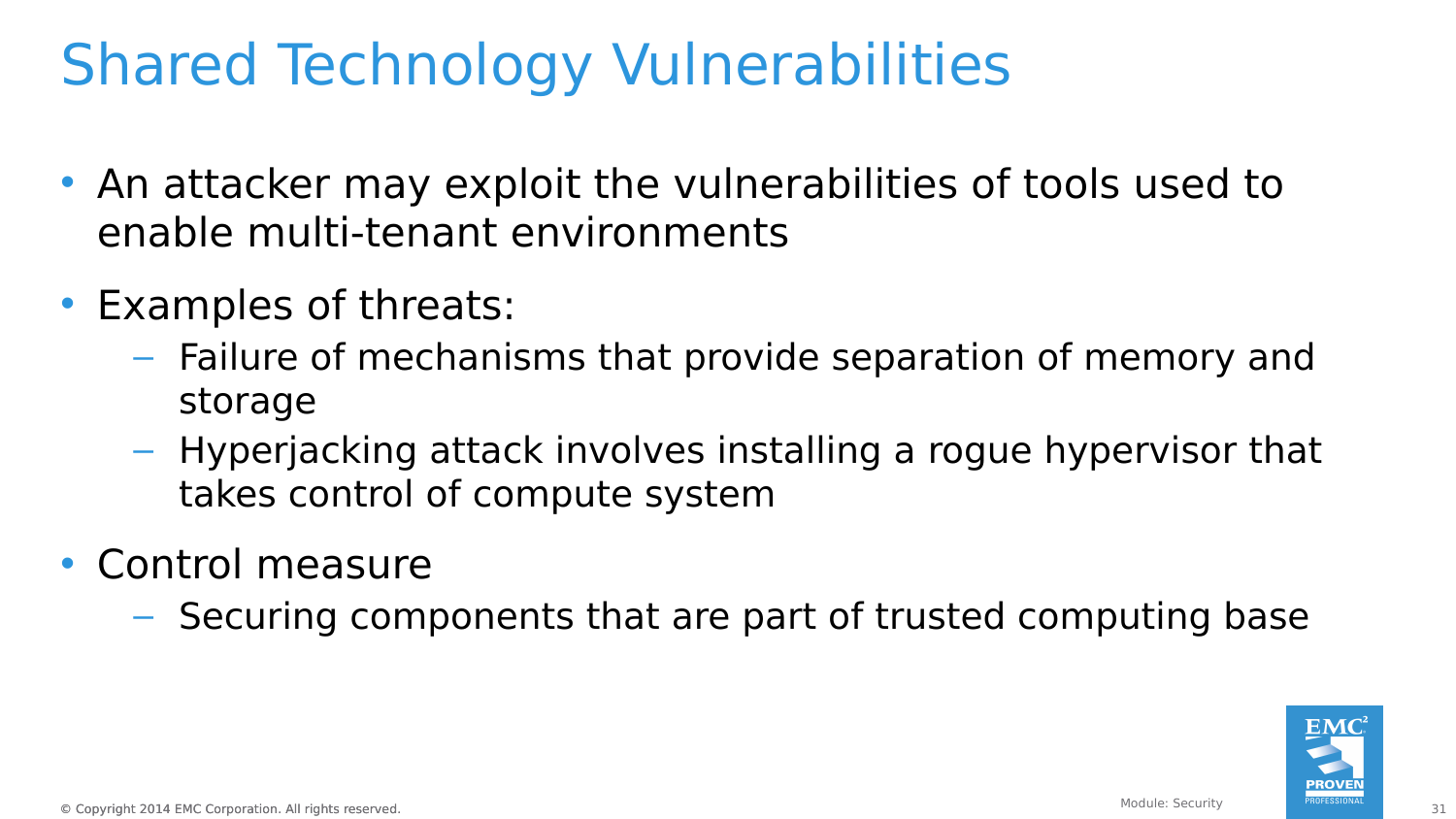

# Shared Technology Vulnerabilities
An attacker may exploit the vulnerabilities of tools used to enable multi-tenant environments
Examples of threats:
Failure of mechanisms that provide separation of memory and storage
Hyperjacking attack involves installing a rogue hypervisor that takes control of compute system
Control measure
Securing components that are part of trusted computing base
Module: Security